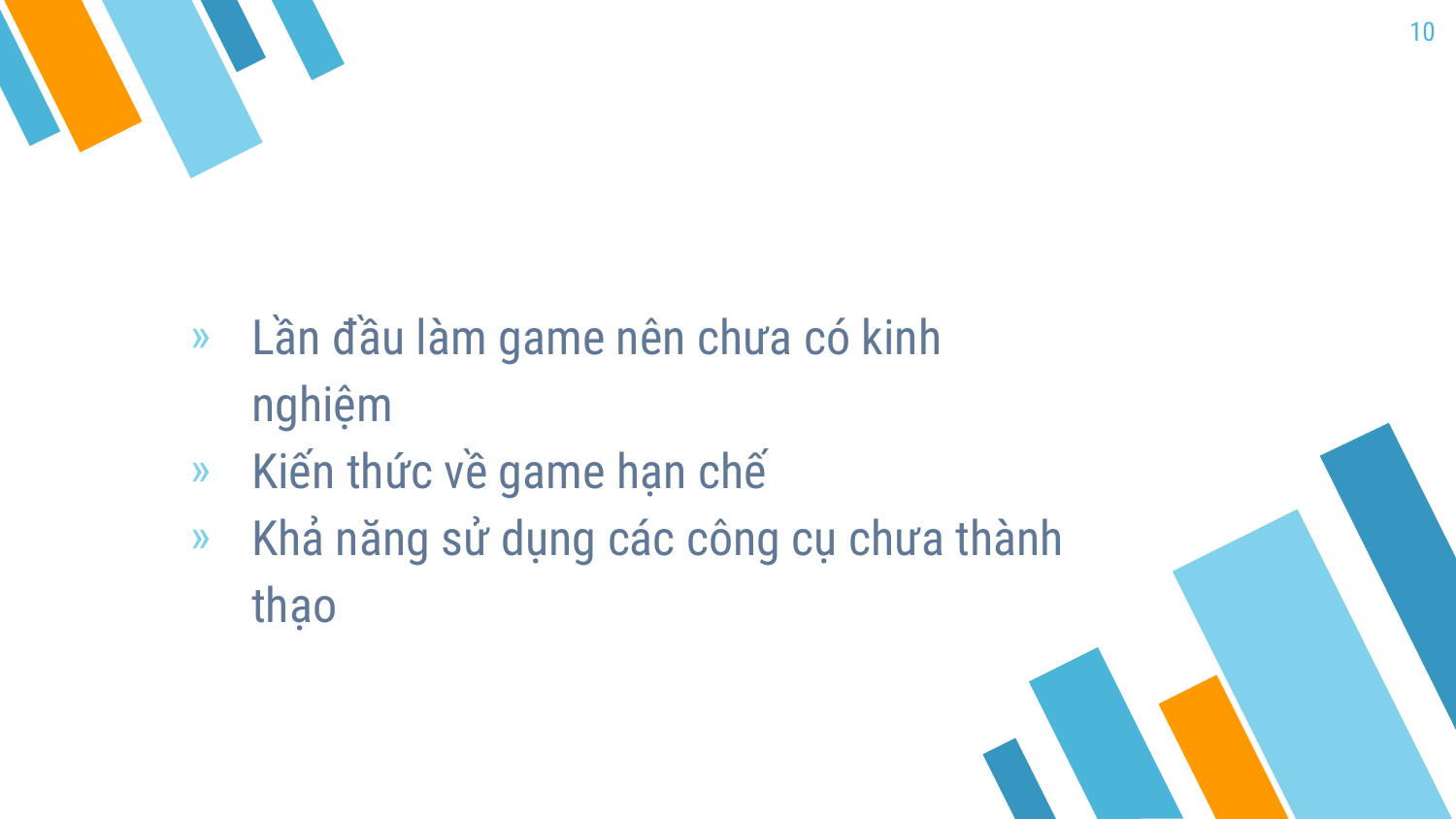

10
Lần đầu làm game nên chưa có kinh nghiệm
Kiến thức về game hạn chế
Khả năng sử dụng các công cụ chưa thành thạo